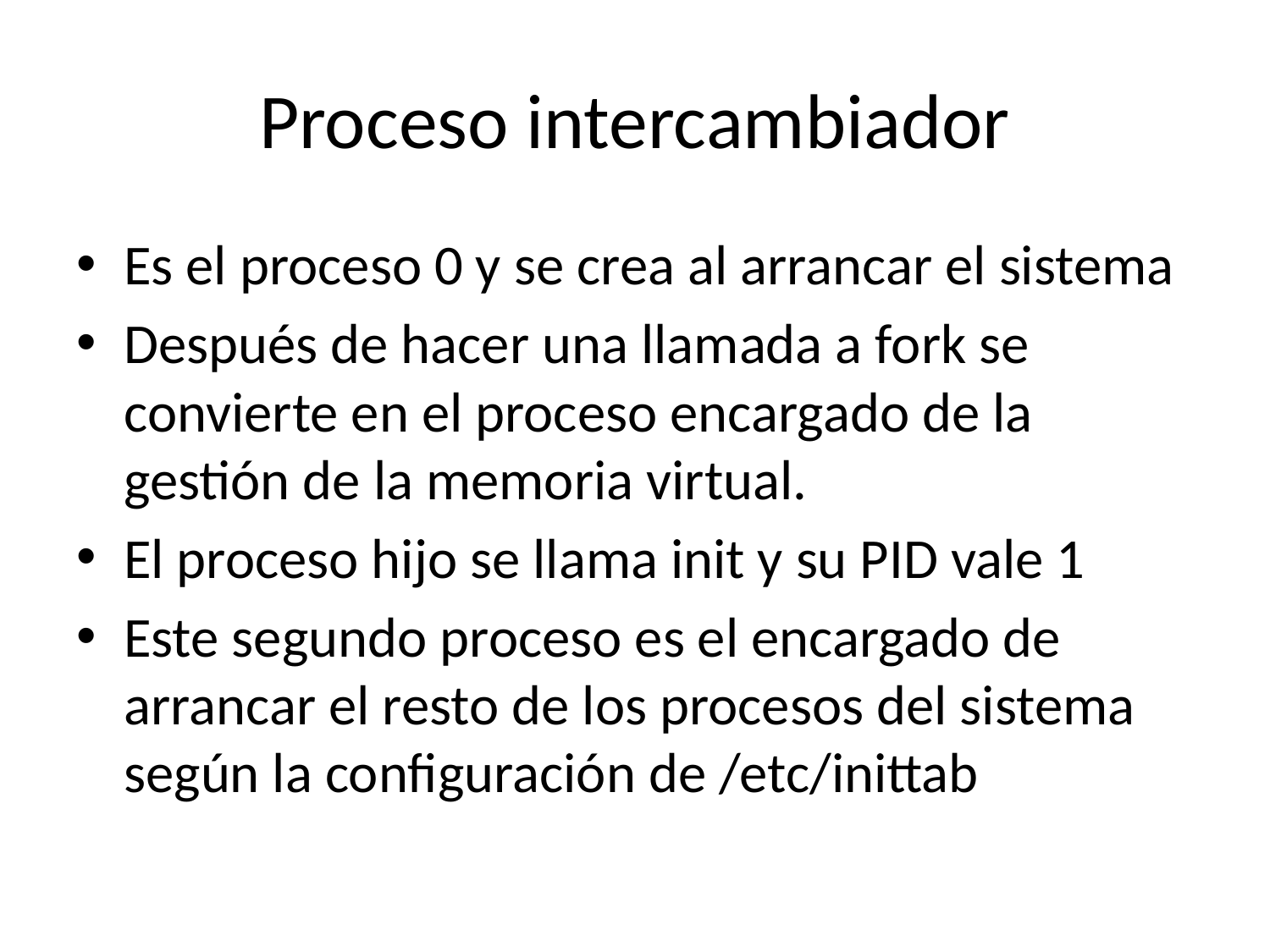

# Proceso intercambiador
Es el proceso 0 y se crea al arrancar el sistema
Después de hacer una llamada a fork se convierte en el proceso encargado de la gestión de la memoria virtual.
El proceso hijo se llama init y su PID vale 1
Este segundo proceso es el encargado de arrancar el resto de los procesos del sistema según la configuración de /etc/inittab